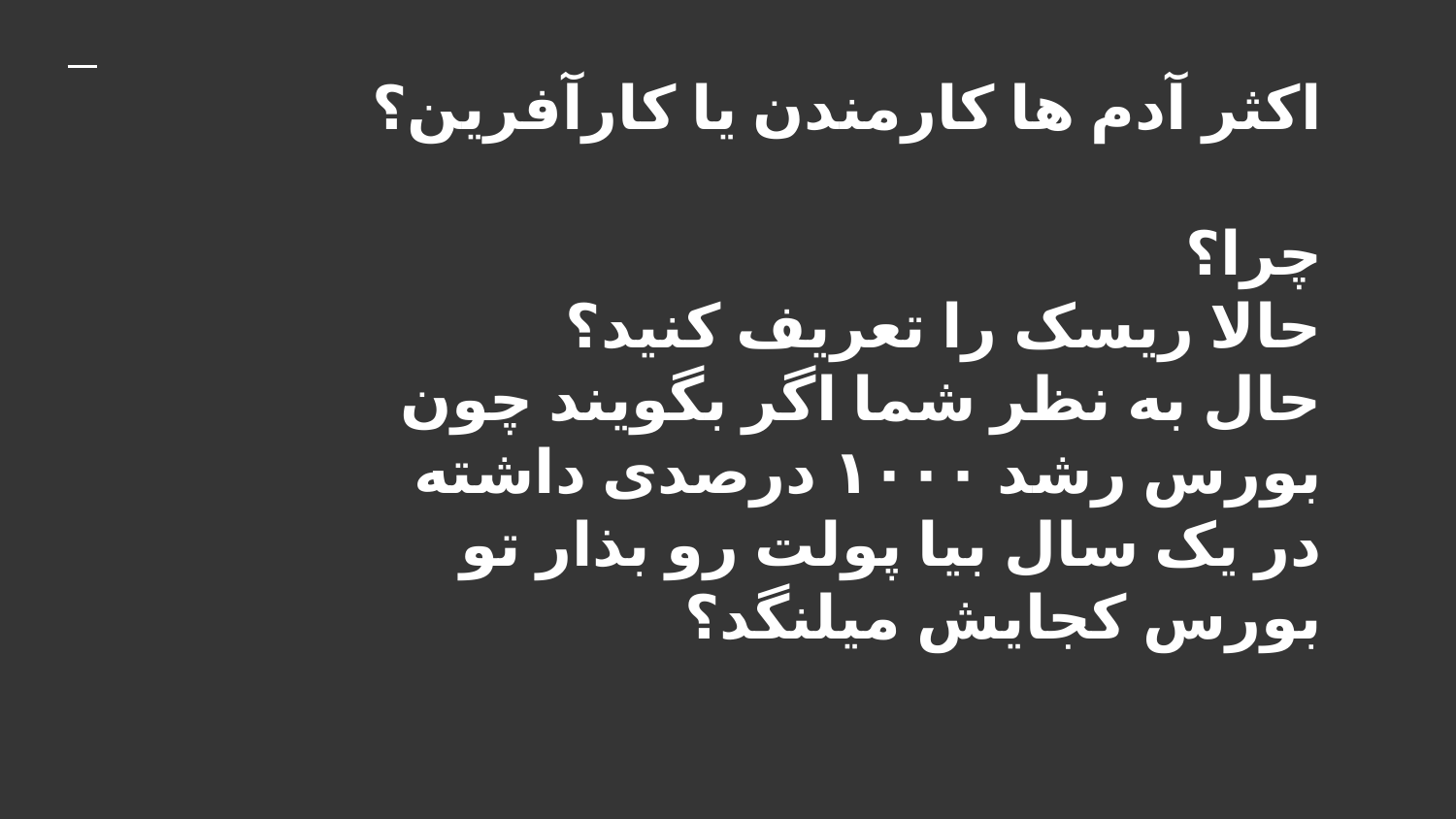

# اکثر آدم ها کارمندن یا کارآفرین؟

چرا؟
حالا ریسک را تعریف کنید؟
حال به نظر شما اگر بگویند چون بورس رشد ۱۰۰۰ درصدی داشته در یک سال بیا پولت رو بذار تو بورس کجایش میلنگد؟